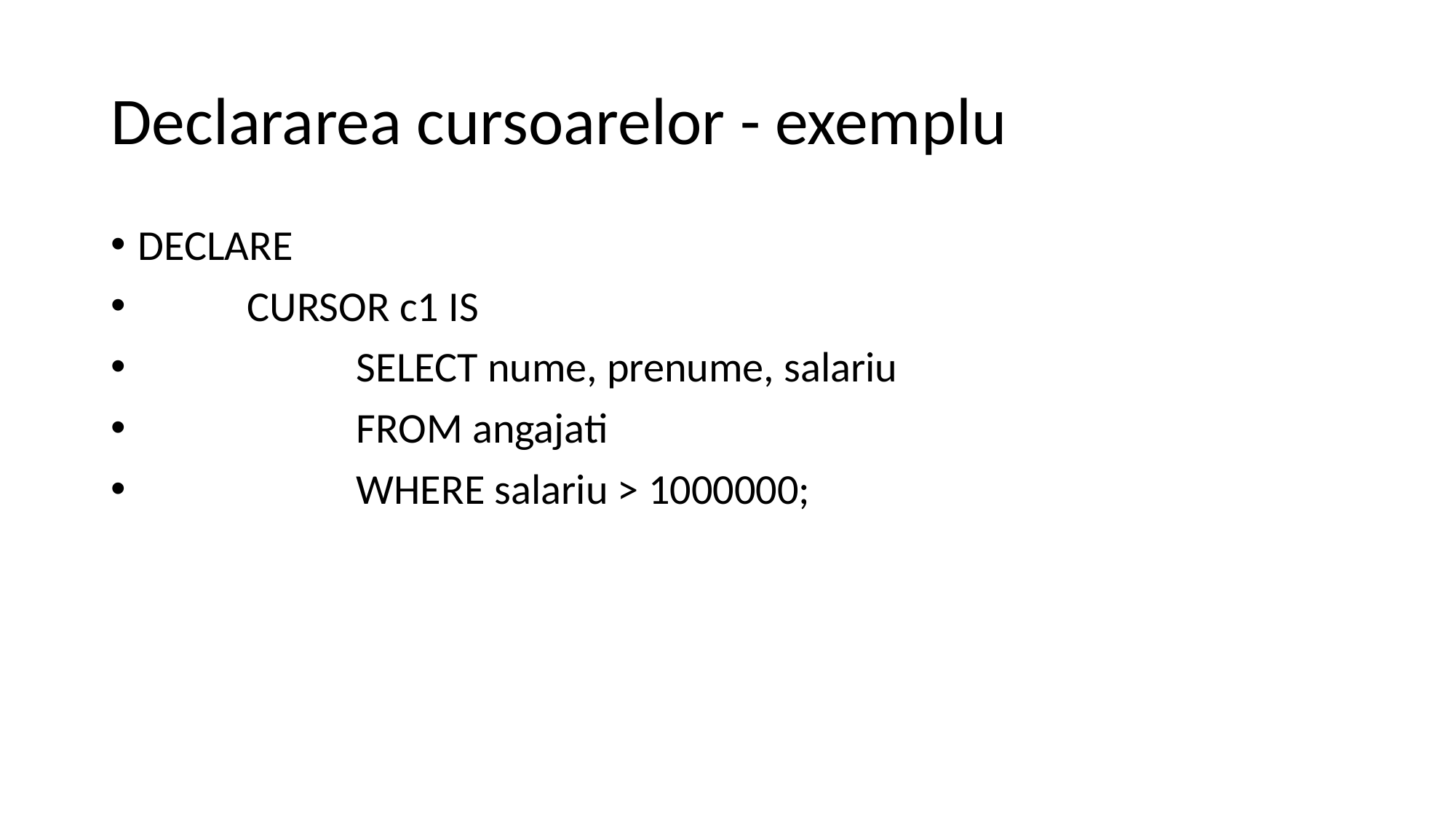

# Declararea cursoarelor - exemplu
DECLARE
	CURSOR c1 IS
		SELECT nume, prenume, salariu
		FROM angajati
		WHERE salariu > 1000000;